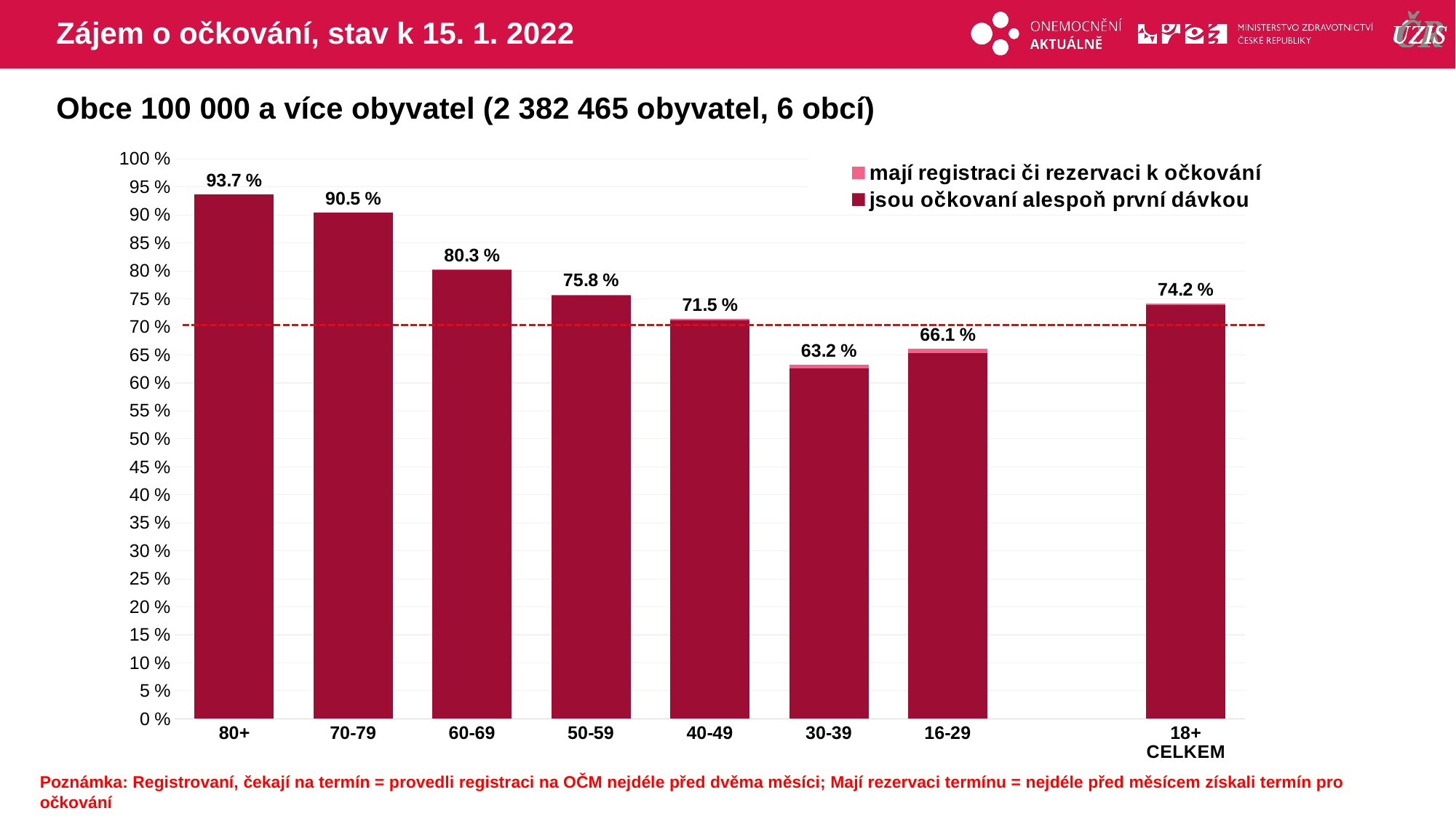

# Zájem o očkování, stav k 15. 1. 2022
Obce 100 000 a více obyvatel (2 382 465 obyvatel, 6 obcí)

### Chart

| Category | mají registraci či rezervaci k očkování | jsou očkovaní alespoň první dávkou |
|---|---|---|
| 80+ | 93.72132 | 93.6142551 |
| 70-79 | 90.46145 | 90.3556628 |
| 60-69 | 80.31112 | 80.1907293 |
| 50-59 | 75.7856 | 75.5643231 |
| 40-49 | 71.47211 | 71.1348062 |
| 30-39 | 63.18911 | 62.5948812 |
| 16-29 | 66.05637 | 65.304832 |
|  | None | None |
| 18+ CELKEM | 74.22859 | 73.8740722 |
Poznámka: Registrovaní, čekají na termín = provedli registraci na OČM nejdéle před dvěma měsíci; Mají rezervaci termínu = nejdéle před měsícem získali termín pro očkování